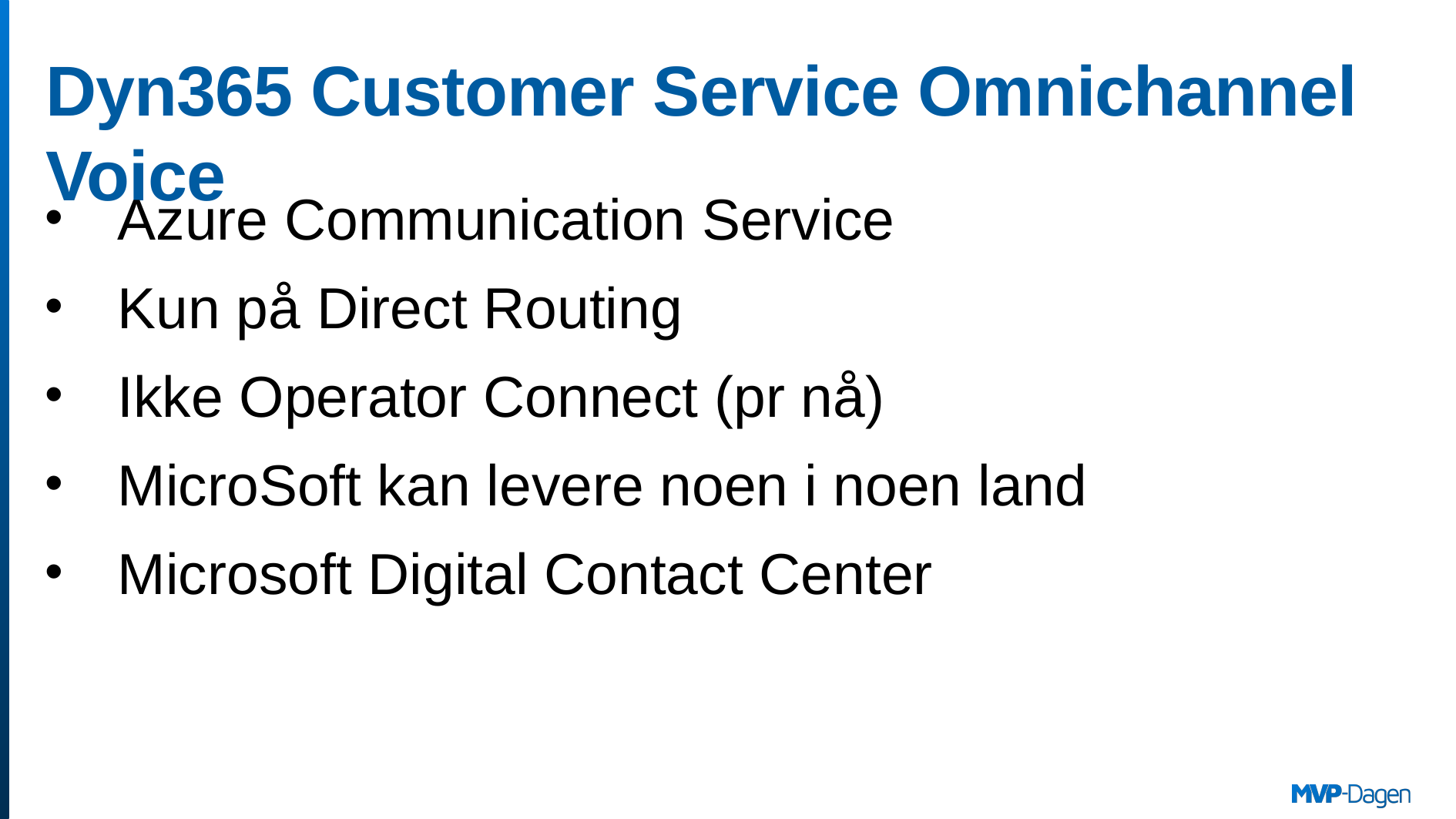

# Dyn365 Customer Service Omnichannel Voice
Azure Communication Service
Kun på Direct Routing
Ikke Operator Connect (pr nå)
MicroSoft kan levere noen i noen land
Microsoft Digital Contact Center